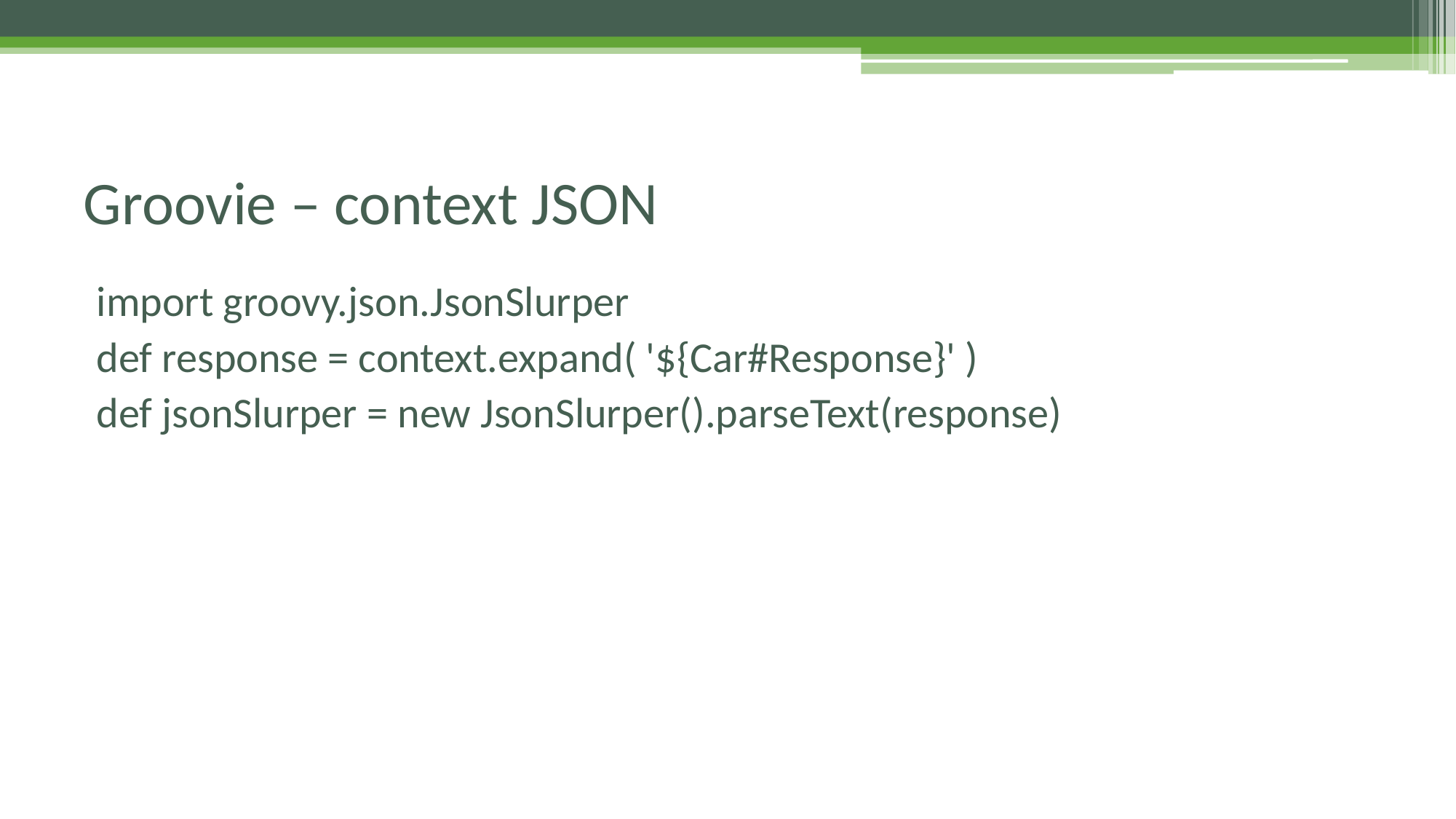

# Groovie – context JSON
import groovy.json.JsonSlurper
def response = context.expand( '${Car#Response}' )
def jsonSlurper = new JsonSlurper().parseText(response)